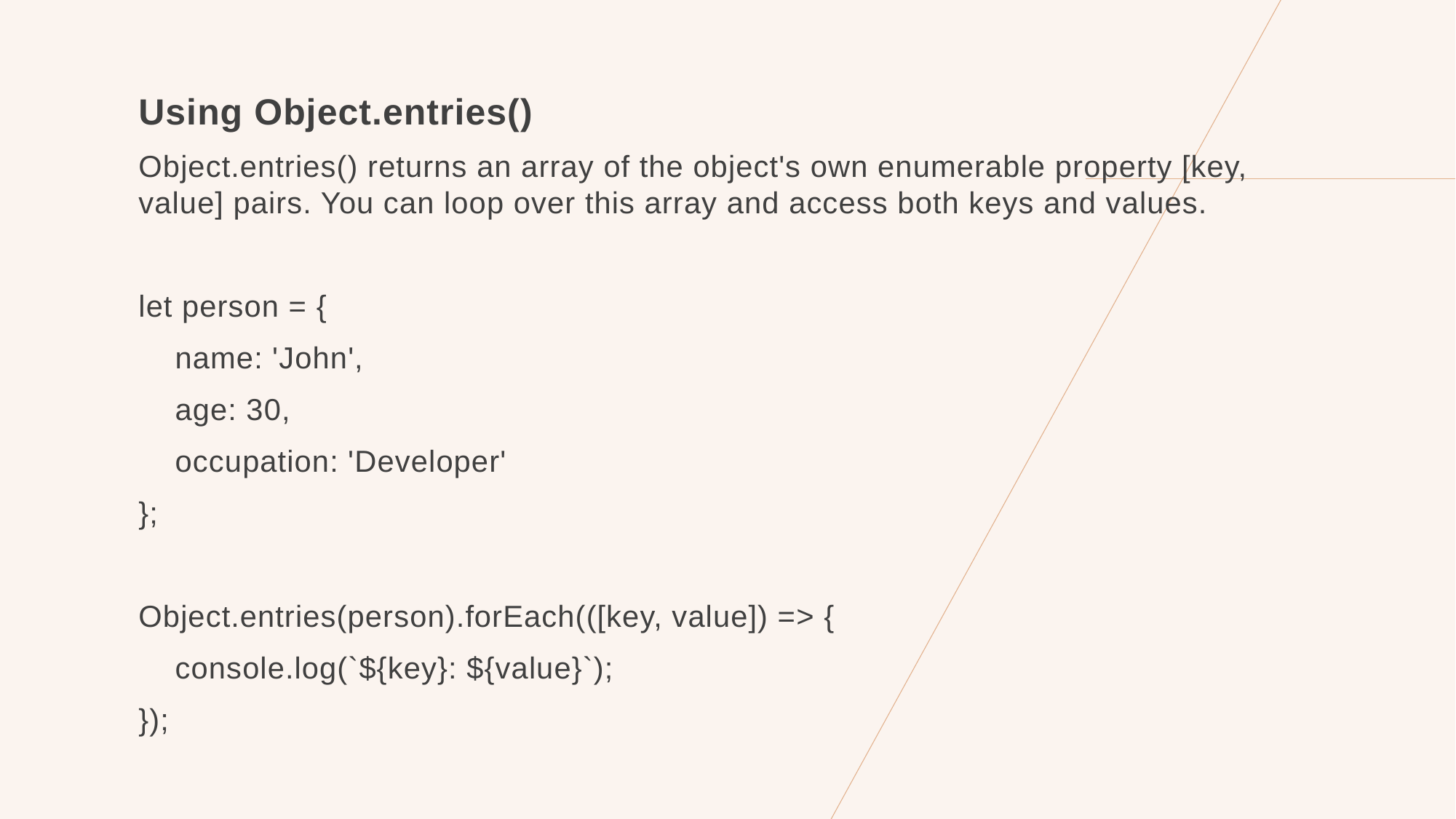

Using Object.entries()
Object.entries() returns an array of the object's own enumerable property [key, value] pairs. You can loop over this array and access both keys and values.

let person = {
    name: 'John',
    age: 30,
    occupation: 'Developer'
};

Object.entries(person).forEach(([key, value]) => {
    console.log(`${key}: ${value}`);
});